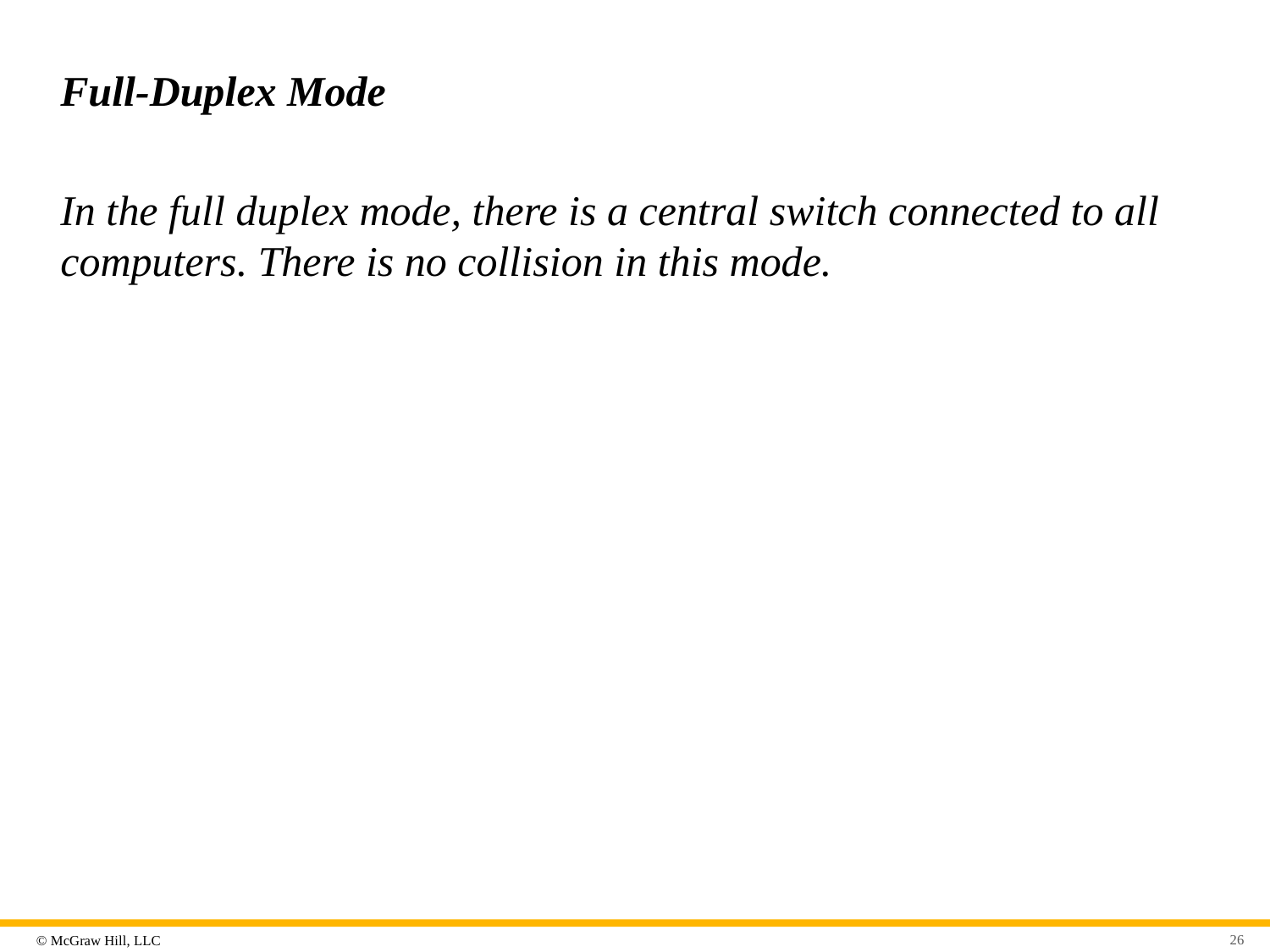

# Full-Duplex Mode
In the full duplex mode, there is a central switch connected to all computers. There is no collision in this mode.
26